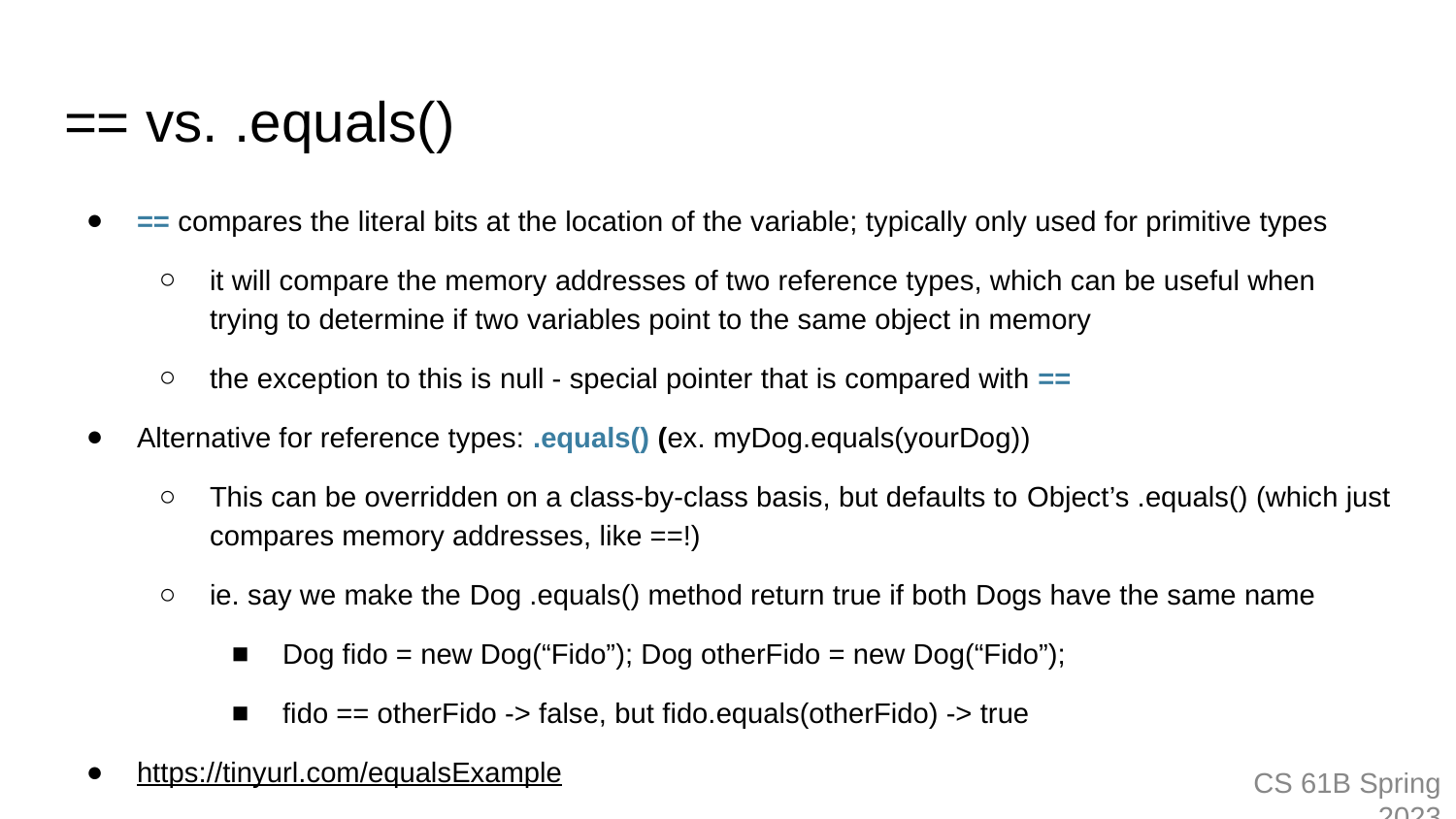

# == vs. .equals()
== compares the literal bits at the location of the variable; typically only used for primitive types
it will compare the memory addresses of two reference types, which can be useful when trying to determine if two variables point to the same object in memory
the exception to this is null - special pointer that is compared with ==
Alternative for reference types: .equals() (ex. myDog.equals(yourDog))
This can be overridden on a class-by-class basis, but defaults to Object’s .equals() (which just compares memory addresses, like ==!)
ie. say we make the Dog .equals() method return true if both Dogs have the same name
Dog fido = new Dog(“Fido”); Dog otherFido = new Dog(“Fido”);
fido == otherFido -> false, but fido.equals(otherFido) -> true
https://tinyurl.com/equalsExample